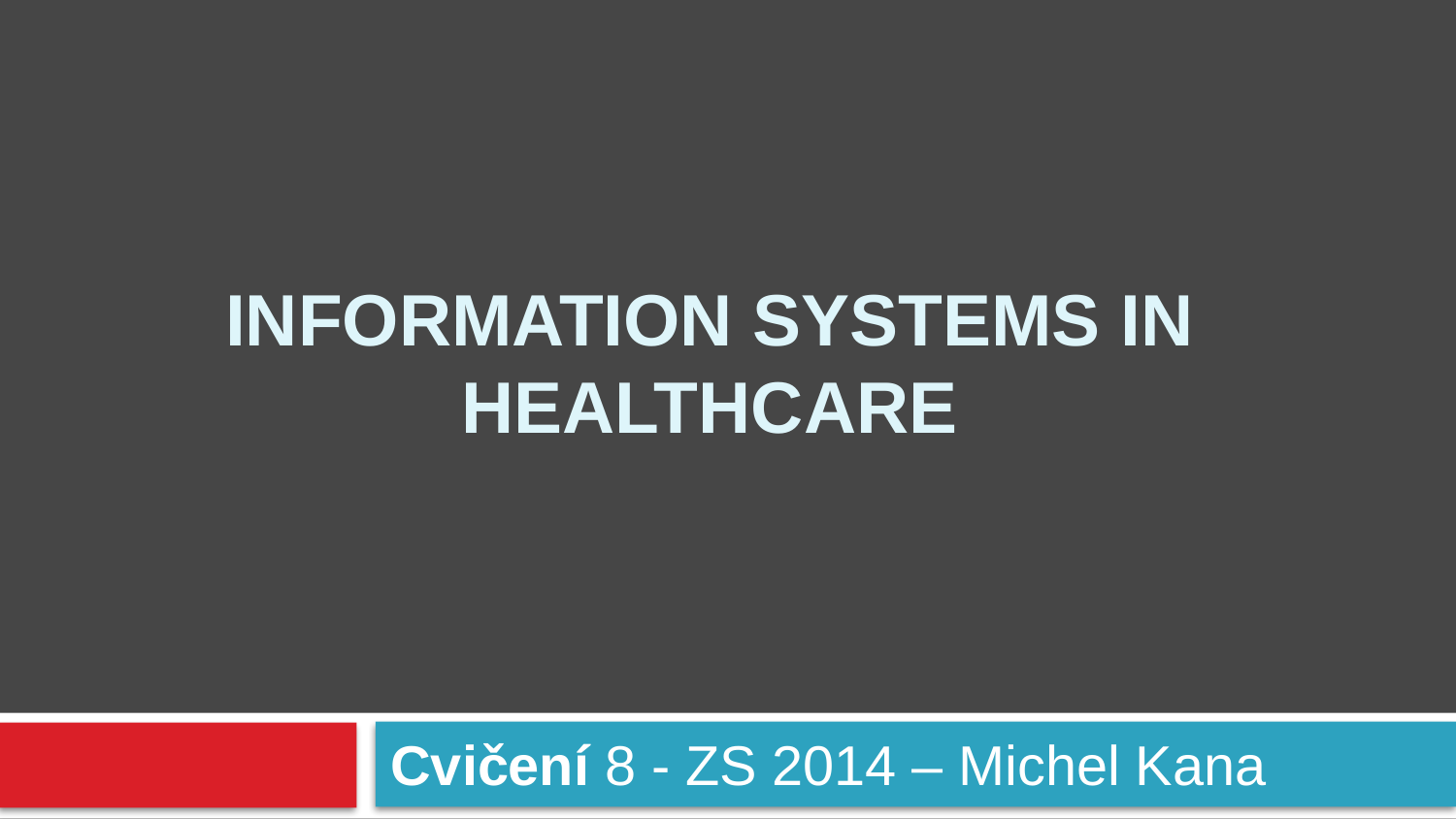

# INFORmation systems in healthcare
Cvičení 8 - ZS 2014 – Michel Kana